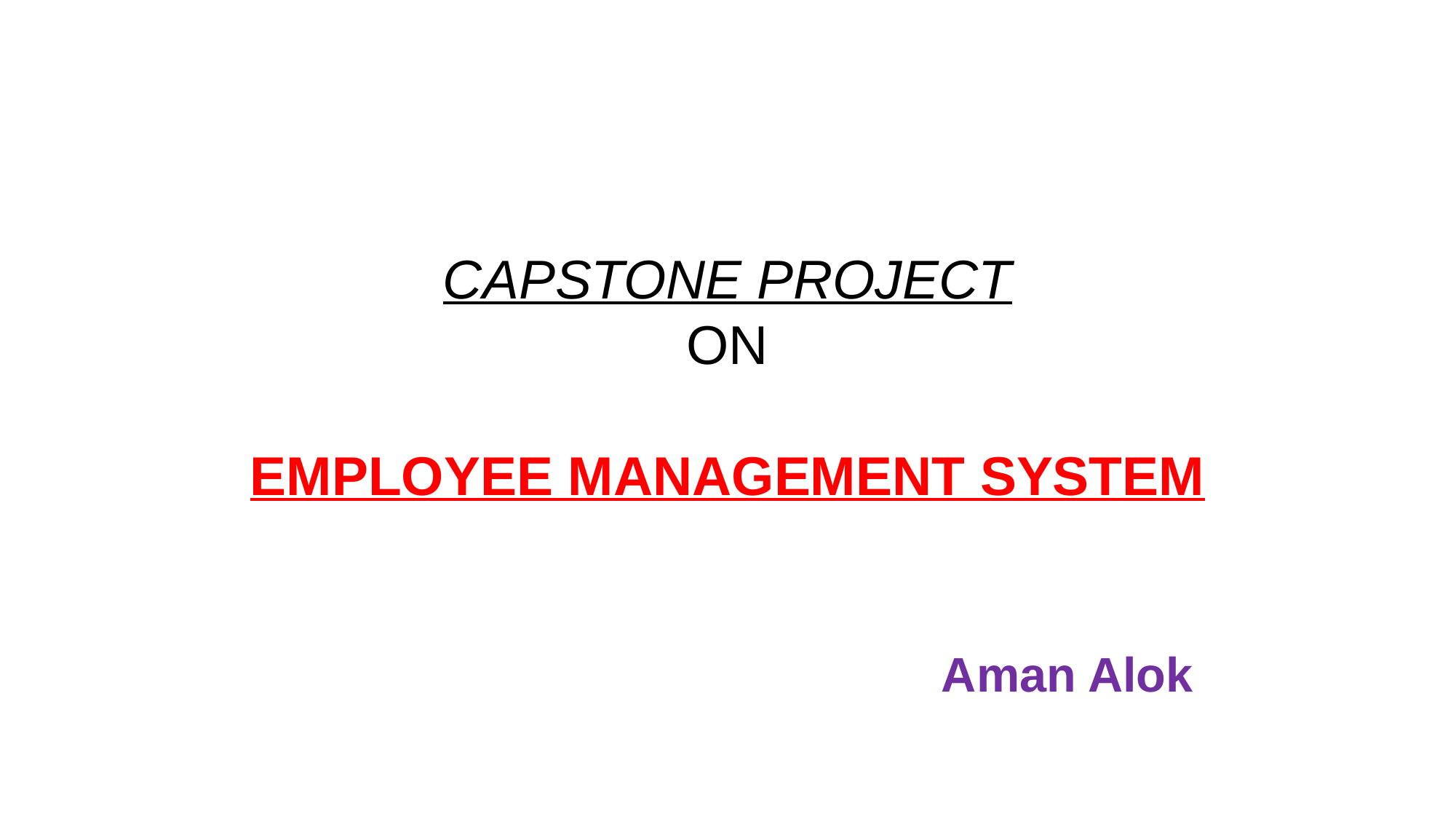

CAPSTONE PROJECT
ON

EMPLOYEE MANAGEMENT SYSTEM

                                             Aman Alok